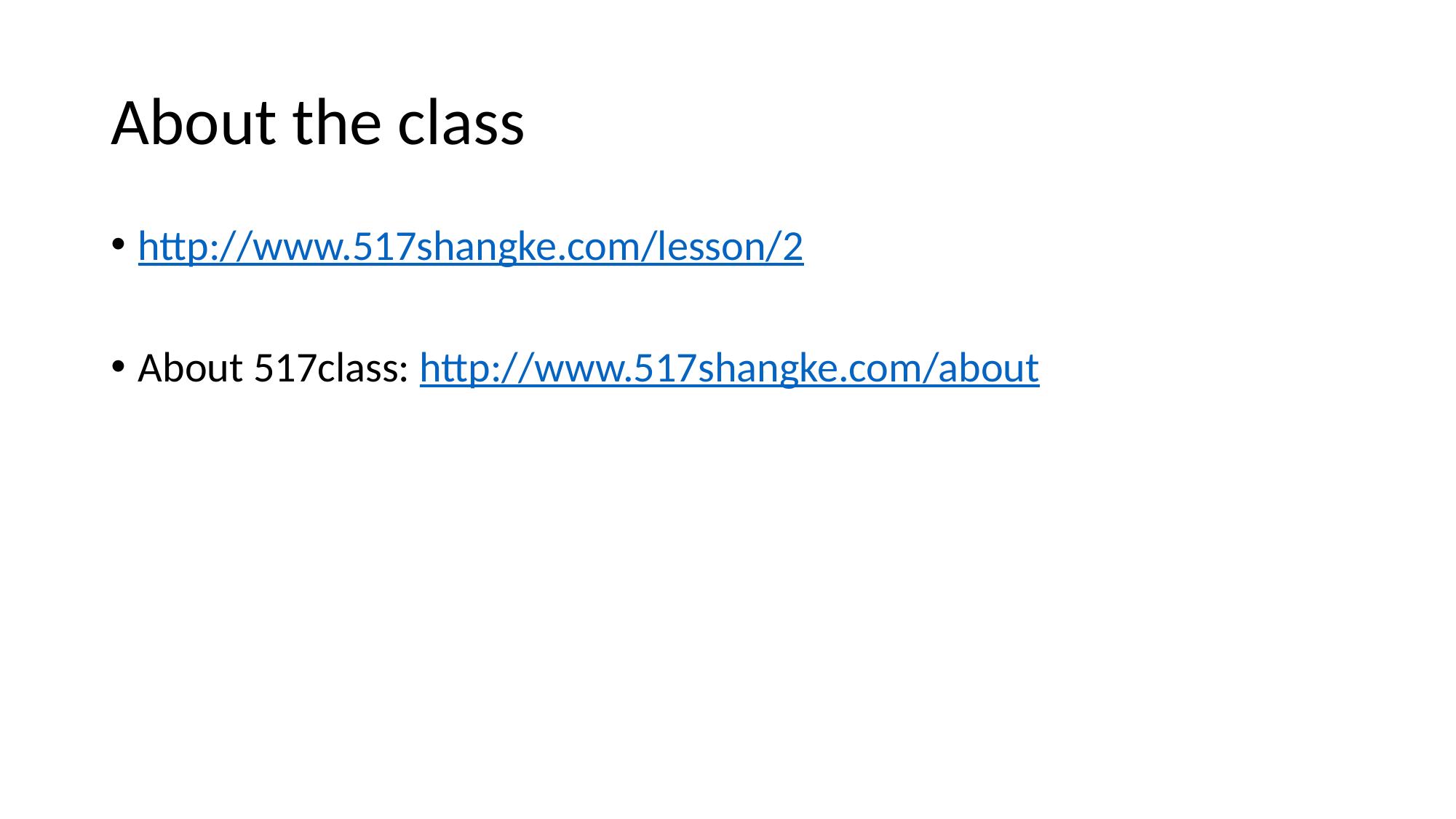

# About the class
http://www.517shangke.com/lesson/2

About 517class: http://www.517shangke.com/about